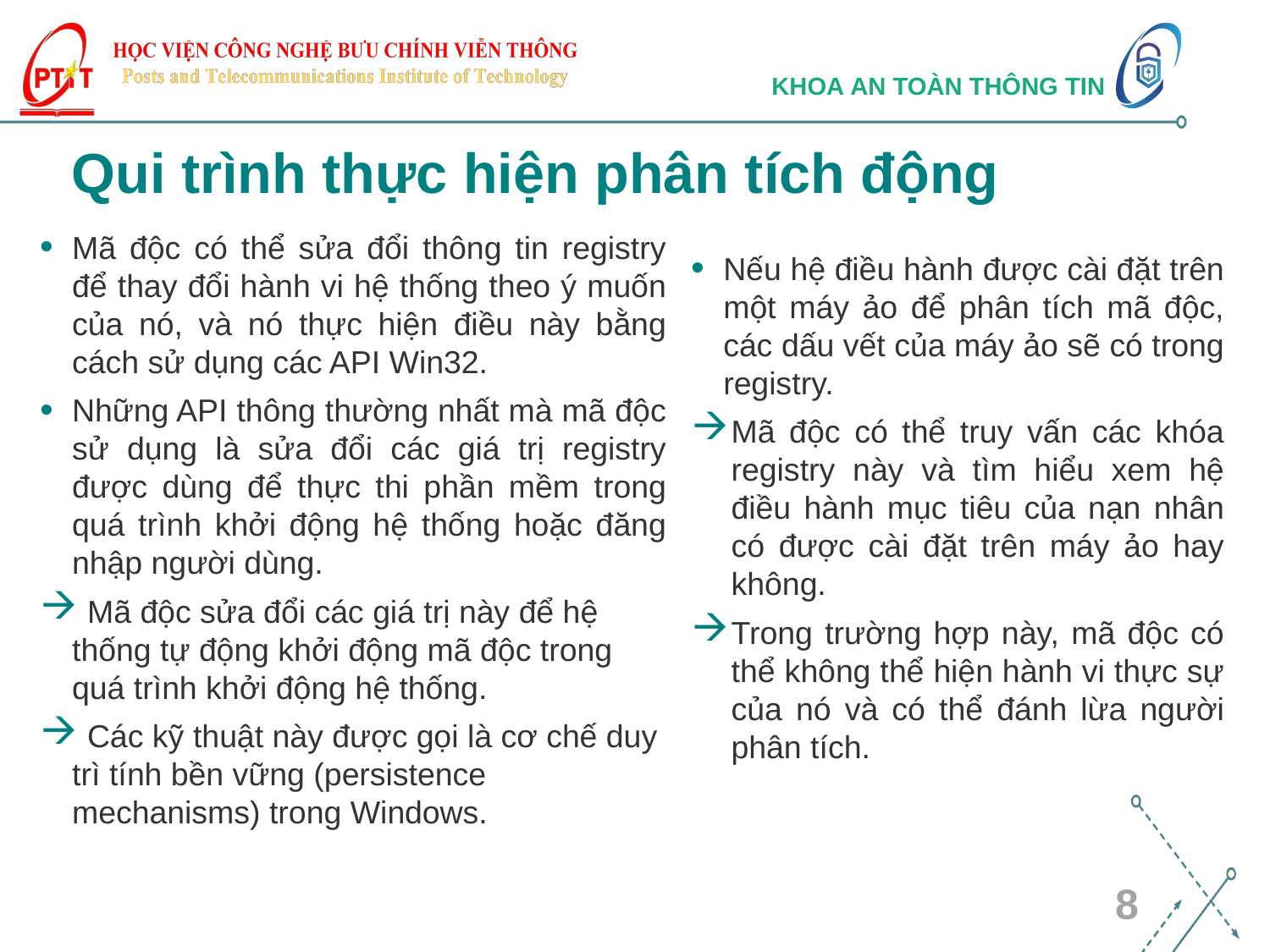

# Qui trình thực hiện phân tích động
Mã độc có thể sửa đổi thông tin registry để thay đổi hành vi hệ thống theo ý muốn của nó, và nó thực hiện điều này bằng cách sử dụng các API Win32.
Những API thông thường nhất mà mã độc sử dụng là sửa đổi các giá trị registry được dùng để thực thi phần mềm trong quá trình khởi động hệ thống hoặc đăng nhập người dùng.
 Mã độc sửa đổi các giá trị này để hệ thống tự động khởi động mã độc trong quá trình khởi động hệ thống.
 Các kỹ thuật này được gọi là cơ chế duy trì tính bền vững (persistence mechanisms) trong Windows.
Nếu hệ điều hành được cài đặt trên một máy ảo để phân tích mã độc, các dấu vết của máy ảo sẽ có trong registry.
Mã độc có thể truy vấn các khóa registry này và tìm hiểu xem hệ điều hành mục tiêu của nạn nhân có được cài đặt trên máy ảo hay không.
Trong trường hợp này, mã độc có thể không thể hiện hành vi thực sự của nó và có thể đánh lừa người phân tích.